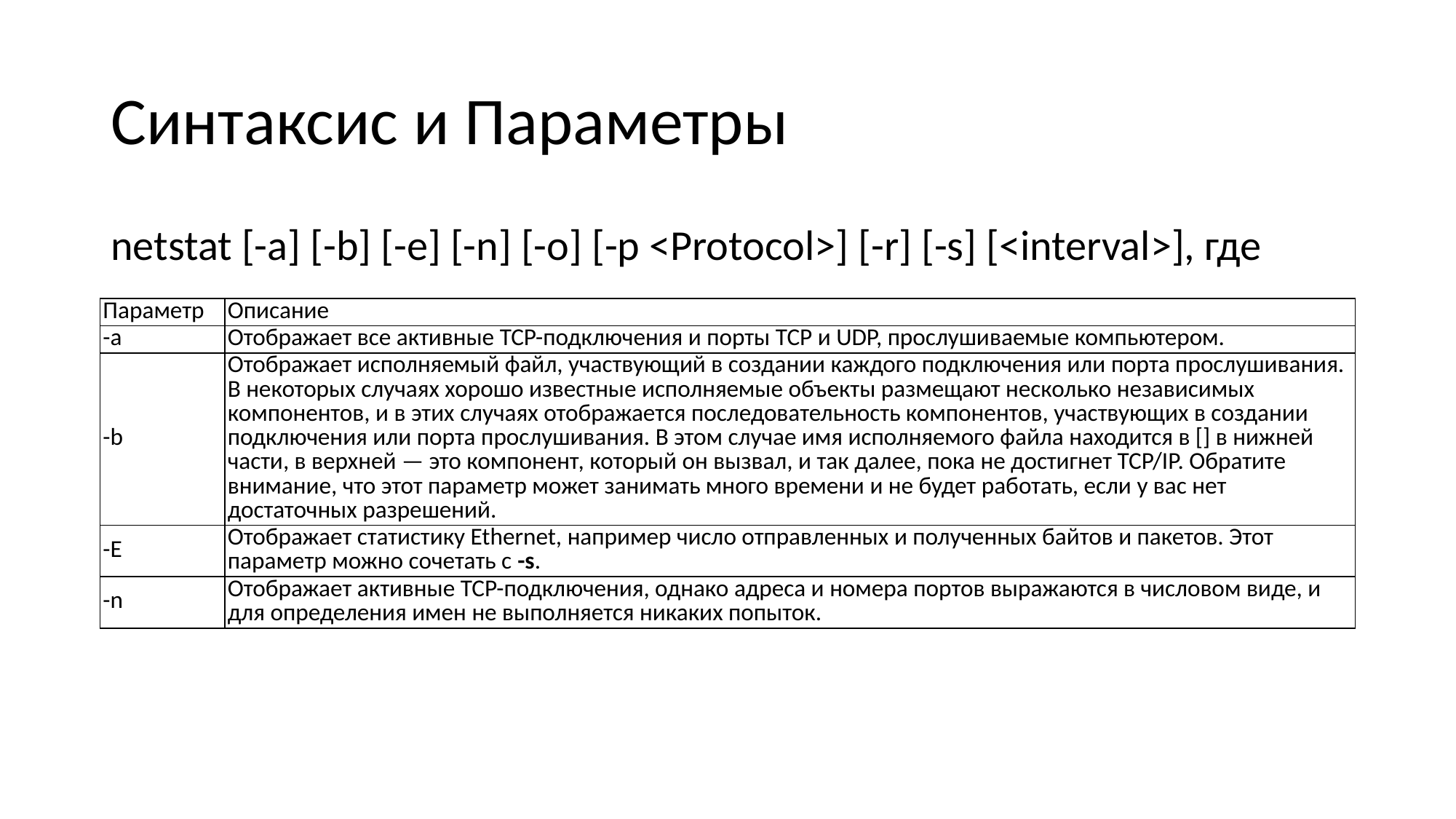

# Синтаксис и Параметры
netstat [-a] [-b] [-e] [-n] [-o] [-p <Protocol>] [-r] [-s] [<interval>], где

| Параметр | Описание |
| --- | --- |
| -a | Отображает все активные TCP-подключения и порты TCP и UDP, прослушиваемые компьютером. |
| -b | Отображает исполняемый файл, участвующий в создании каждого подключения или порта прослушивания. В некоторых случаях хорошо известные исполняемые объекты размещают несколько независимых компонентов, и в этих случаях отображается последовательность компонентов, участвующих в создании подключения или порта прослушивания. В этом случае имя исполняемого файла находится в [] в нижней части, в верхней — это компонент, который он вызвал, и так далее, пока не достигнет TCP/IP. Обратите внимание, что этот параметр может занимать много времени и не будет работать, если у вас нет достаточных разрешений. |
| -E | Отображает статистику Ethernet, например число отправленных и полученных байтов и пакетов. Этот параметр можно сочетать с -s. |
| -n | Отображает активные TCP-подключения, однако адреса и номера портов выражаются в числовом виде, и для определения имен не выполняется никаких попыток. |